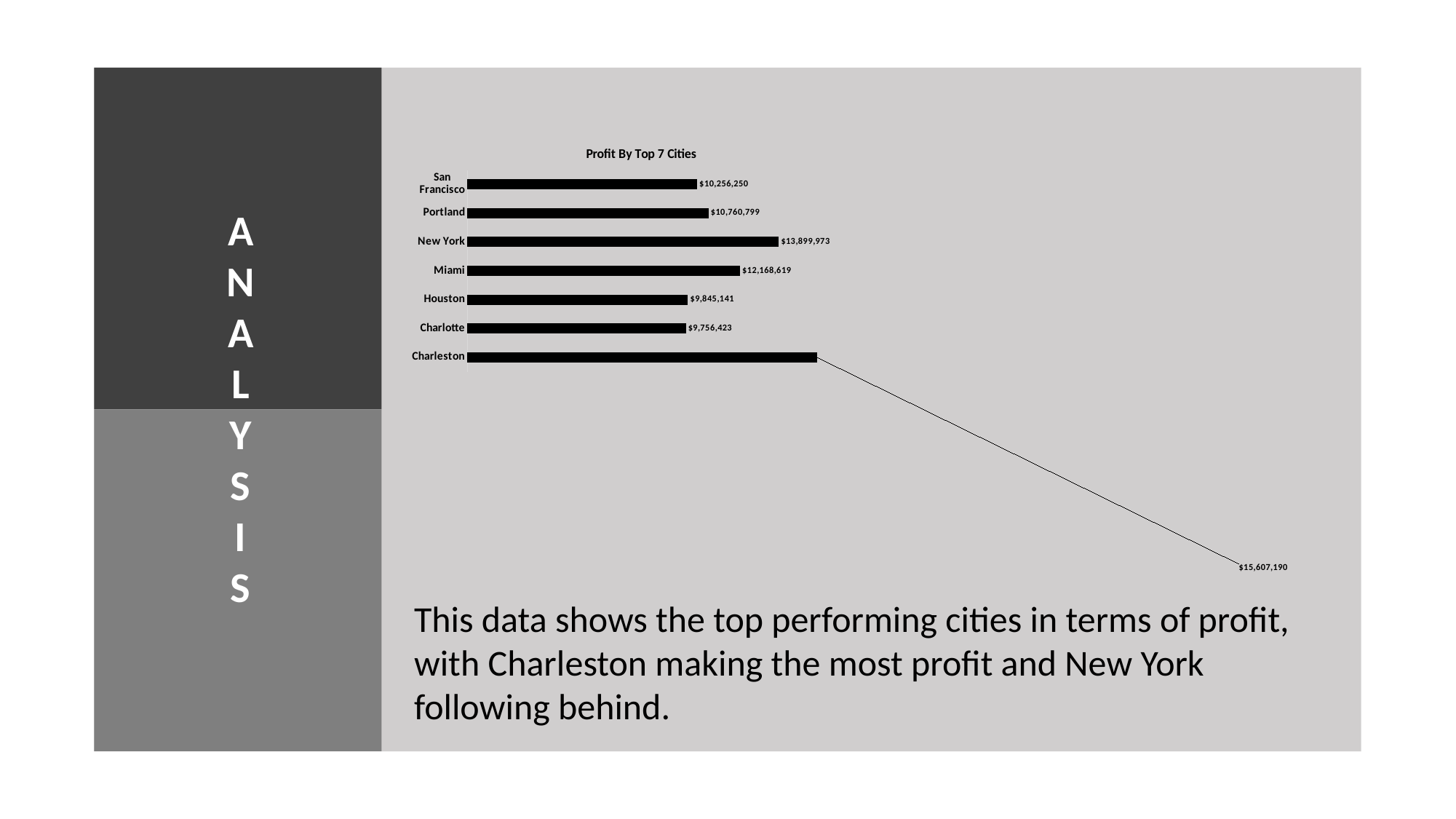

### Chart: Profit By Top 7 Cities

| Category |  |
|---|---|
| Charleston | 15607190.110000003 |
| Charlotte | 9756422.87 |
| Houston | 9845141.059999993 |
| Miami | 12168619.110000001 |
| New York | 13899973.160000006 |
| Portland | 10760799.369999994 |
| San Francisco | 10256249.560000006 |
A
N
A
L
Y
S
I
S
This data shows the top performing cities in terms of profit, with Charleston making the most profit and New York following behind.